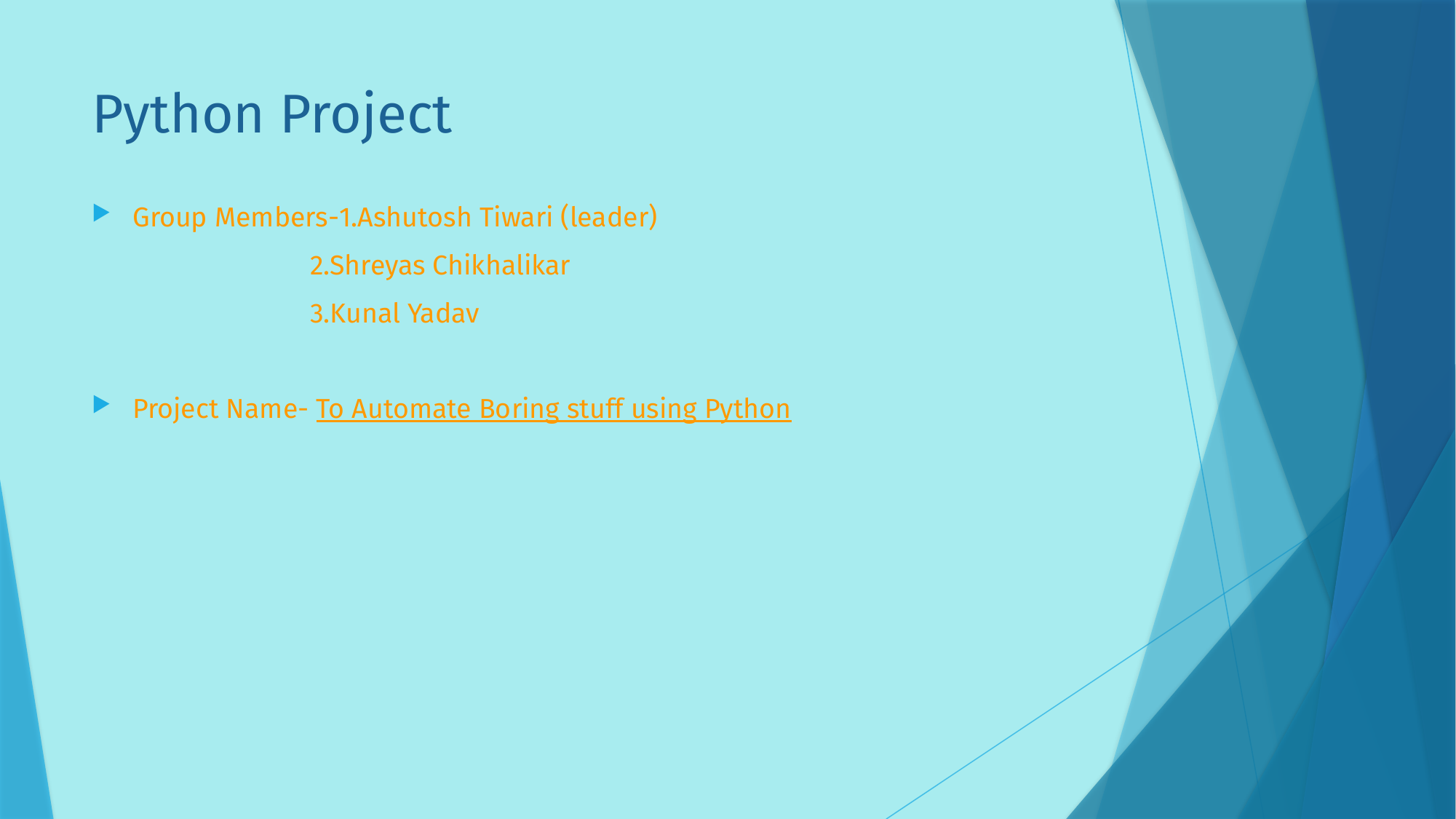

# Python Project
Group Members-1.Ashutosh Tiwari (leader)
                              2.Shreyas Chikhalikar
                              3.Kunal Yadav

Project Name- To Automate Boring stuff using Python